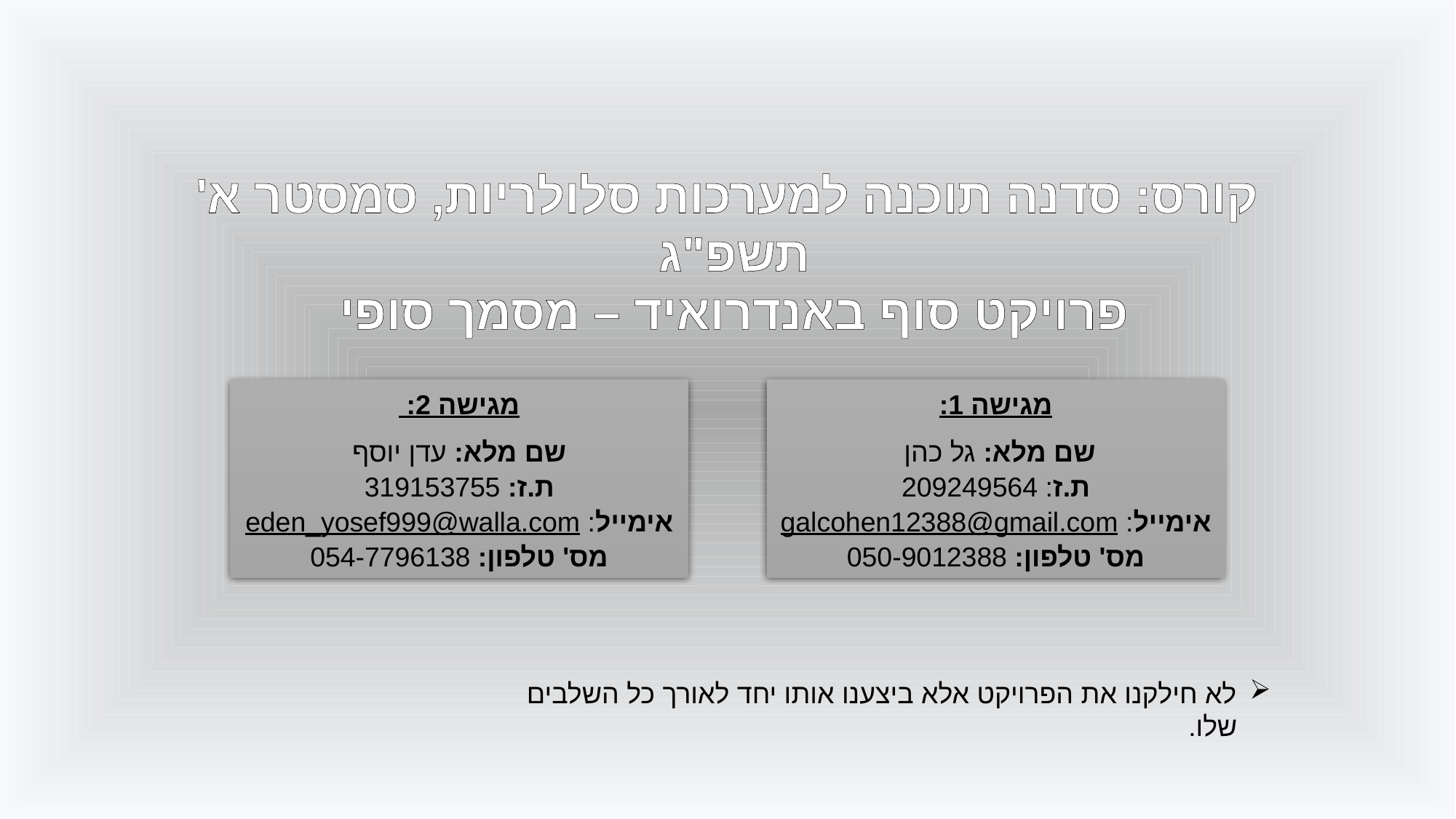

קורס: סדנה תוכנה למערכות סלולריות, סמסטר א' תשפ"ג
פרויקט סוף באנדרואיד – מסמך סופי
מגישה 2:
שם מלא: עדן יוסף
ת.ז: 319153755
אימייל: eden_yosef999@walla.com
מס' טלפון: 054-7796138
מגישה 1:
שם מלא: גל כהן
ת.ז: 209249564
אימייל: galcohen12388@gmail.com
מס' טלפון: 050-9012388
לא חילקנו את הפרויקט אלא ביצענו אותו יחד לאורך כל השלבים שלו.